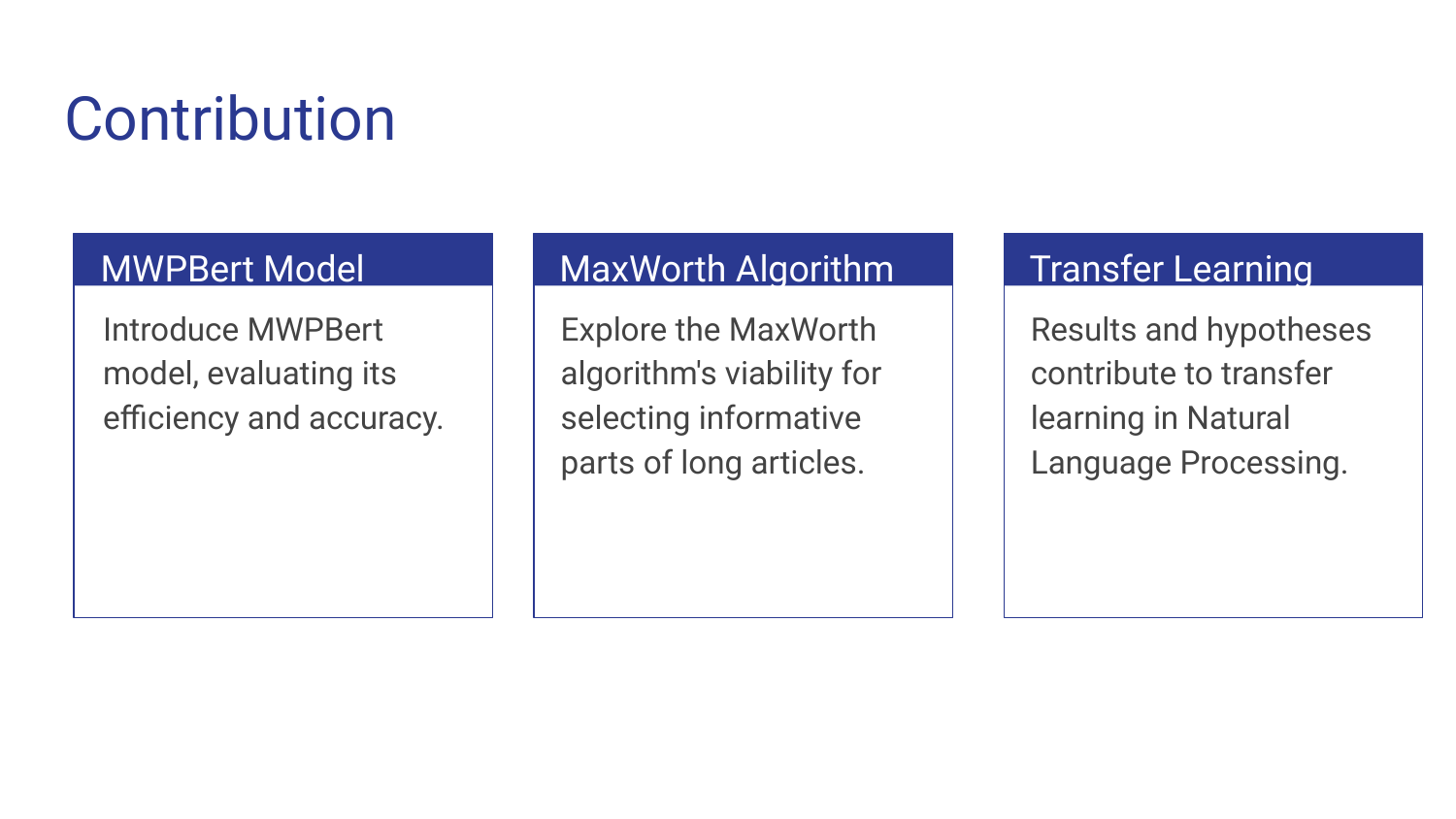

# Contribution
MWPBert Model
MaxWorth Algorithm
Transfer Learning

Introduce MWPBert model, evaluating its efficiency and accuracy.
Explore the MaxWorth algorithm's viability for selecting informative parts of long articles.

Results and hypotheses contribute to transfer learning in Natural Language Processing.